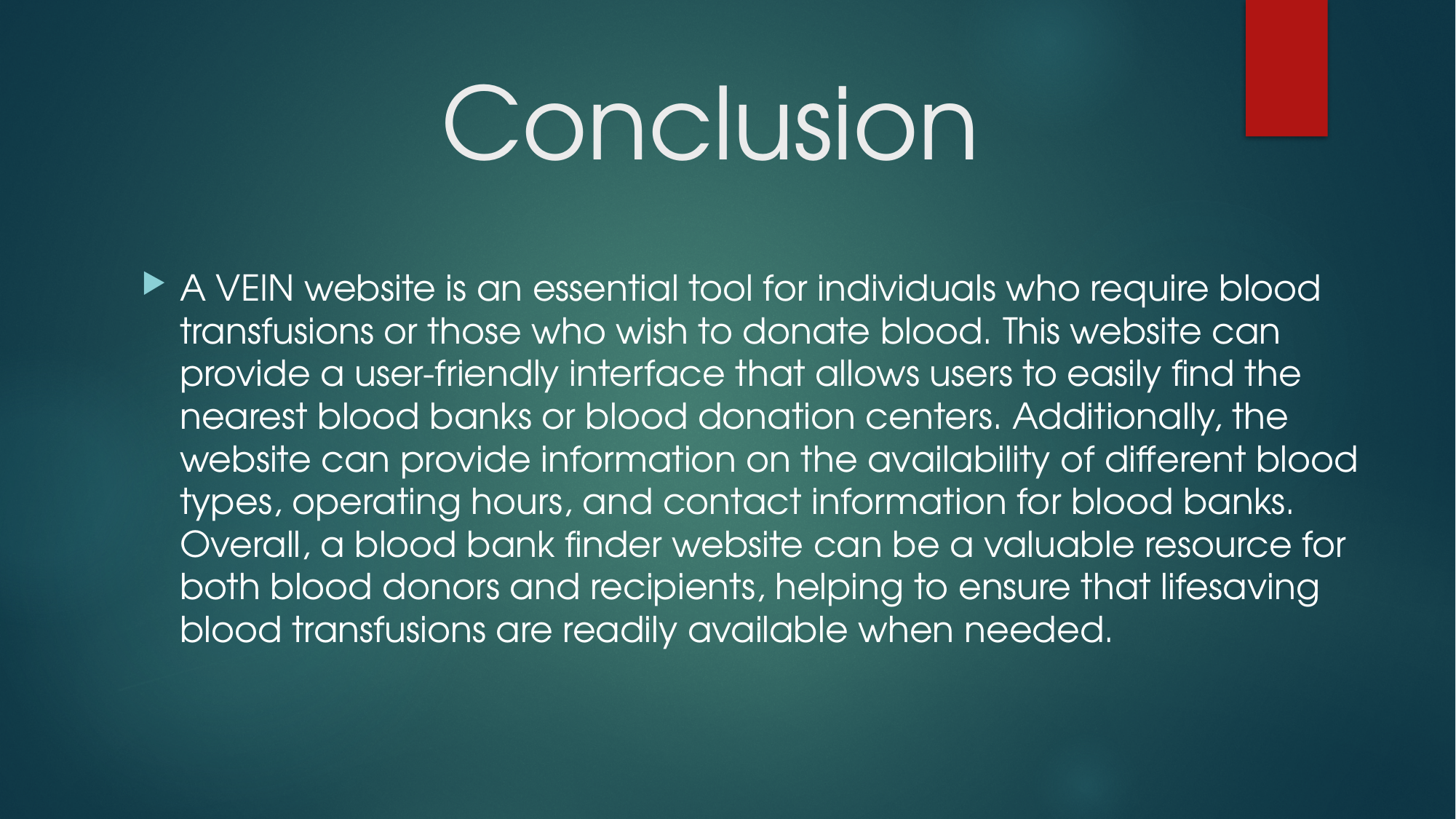

# Conclusion
A VEIN website is an essential tool for individuals who require blood transfusions or those who wish to donate blood. This website can provide a user-friendly interface that allows users to easily find the nearest blood banks or blood donation centers. Additionally, the website can provide information on the availability of different blood types, operating hours, and contact information for blood banks. Overall, a blood bank finder website can be a valuable resource for both blood donors and recipients, helping to ensure that lifesaving blood transfusions are readily available when needed.